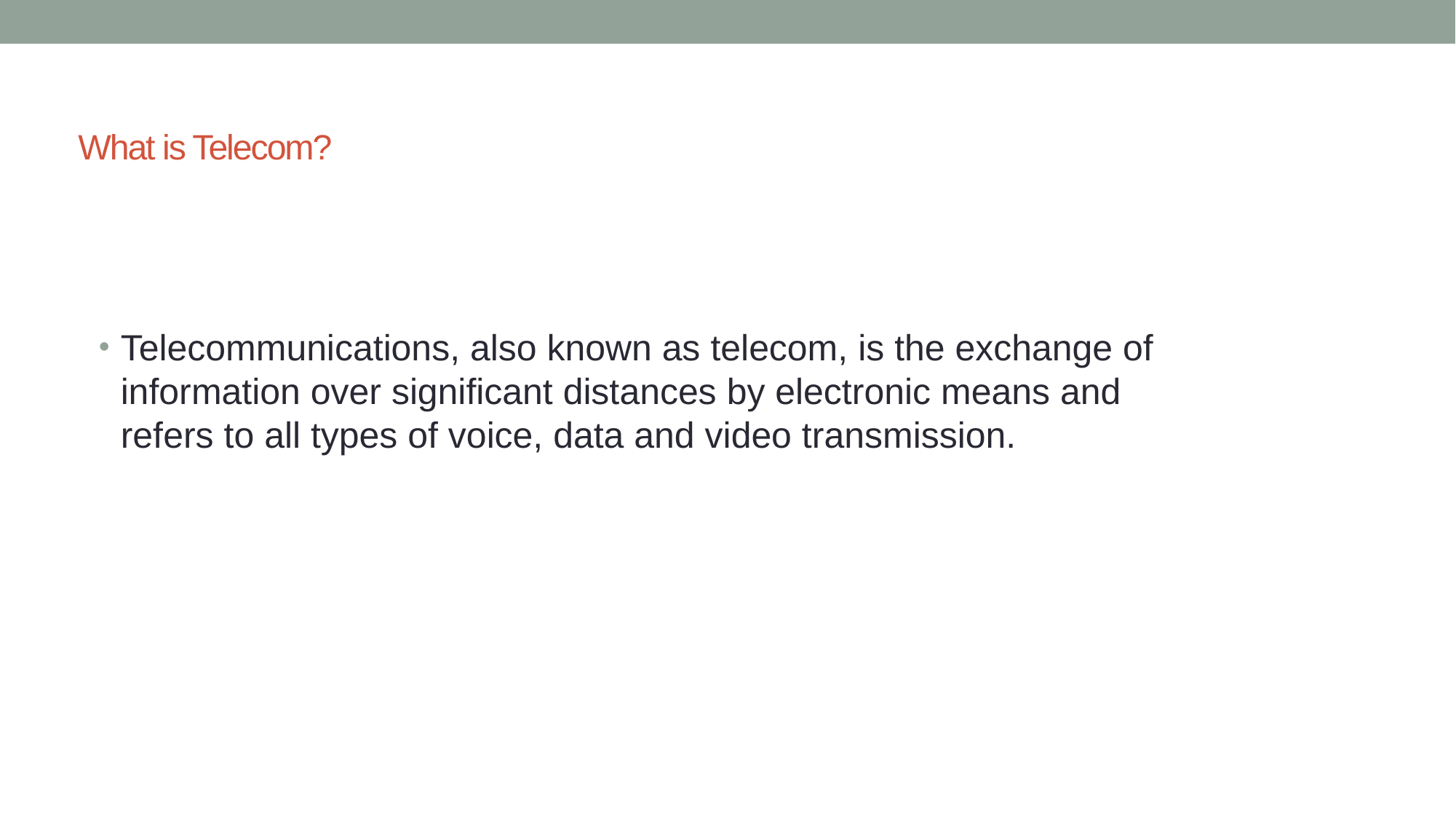

# What is Telecom?

Telecommunications, also known as telecom, is the exchange of information over significant distances by electronic means and refers to all types of voice, data and video transmission.